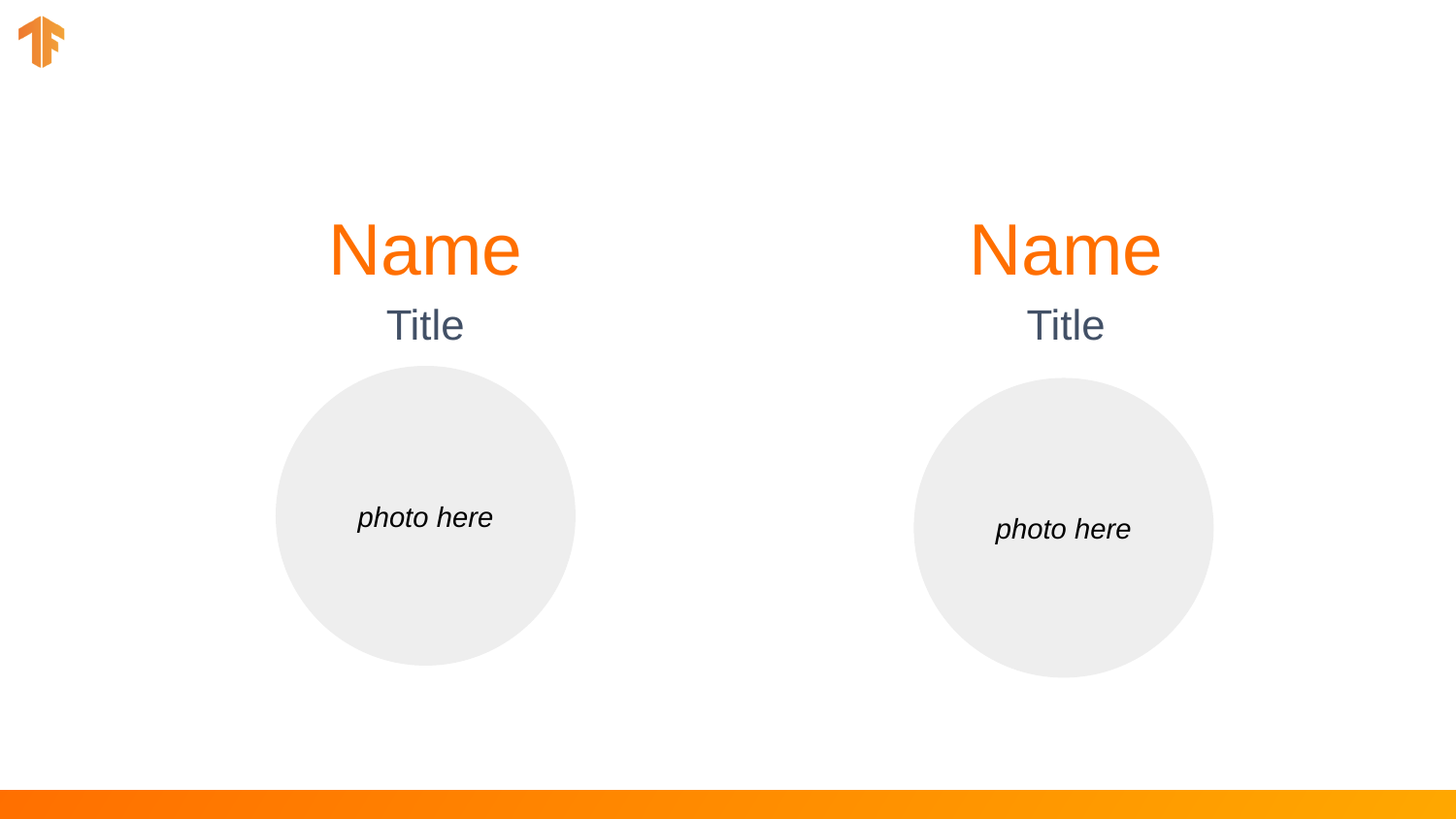

Name
Title
Name
Title
photo here
photo here